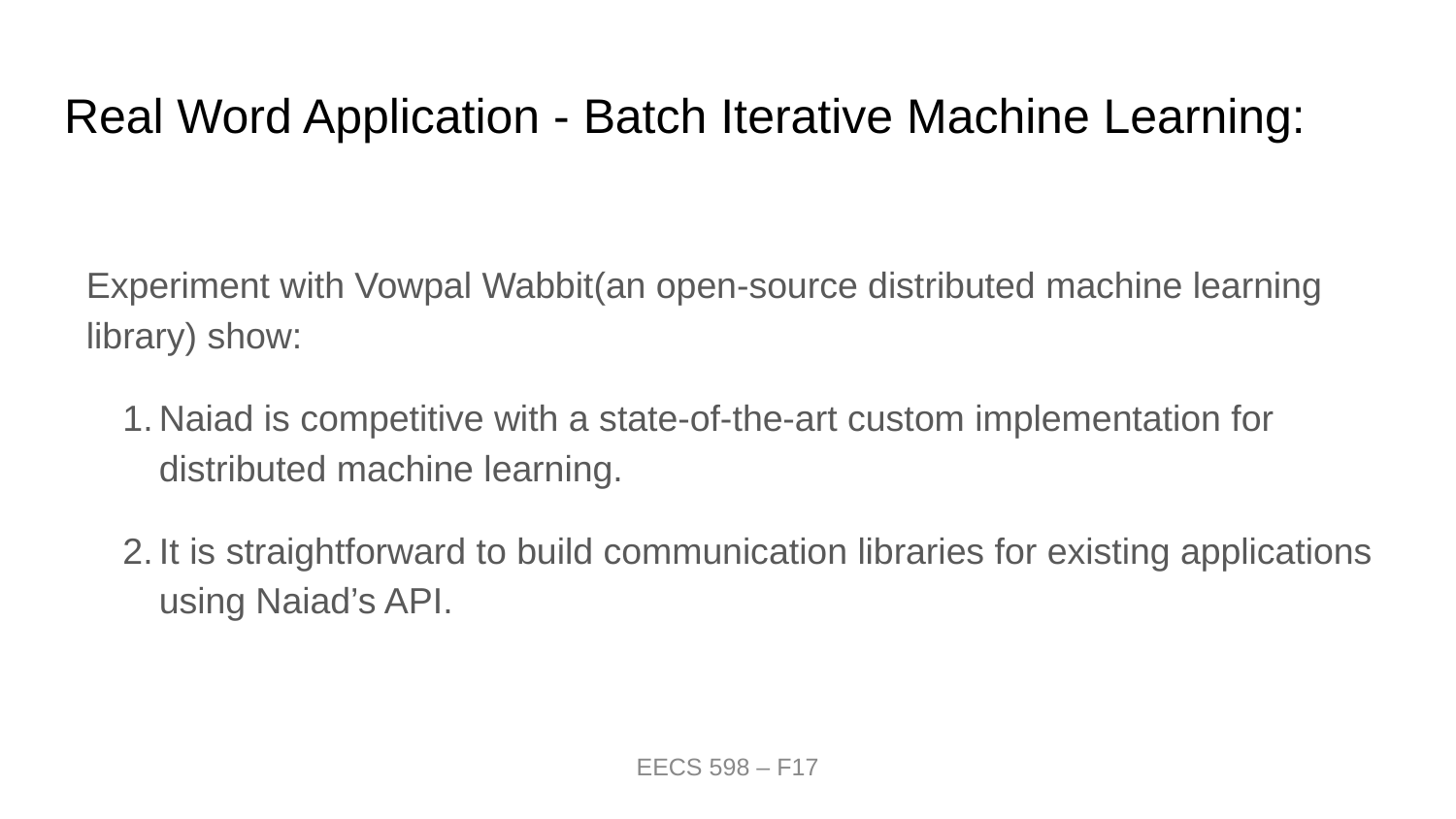

# Real Word Application - Batch Iterative Machine Learning:

Experiment with Vowpal Wabbit(an open-source distributed machine learning library) show:
Naiad is competitive with a state-of-the-art custom implementation for distributed machine learning.
It is straightforward to build communication libraries for existing applications using Naiad’s API.
EECS 598 – F17